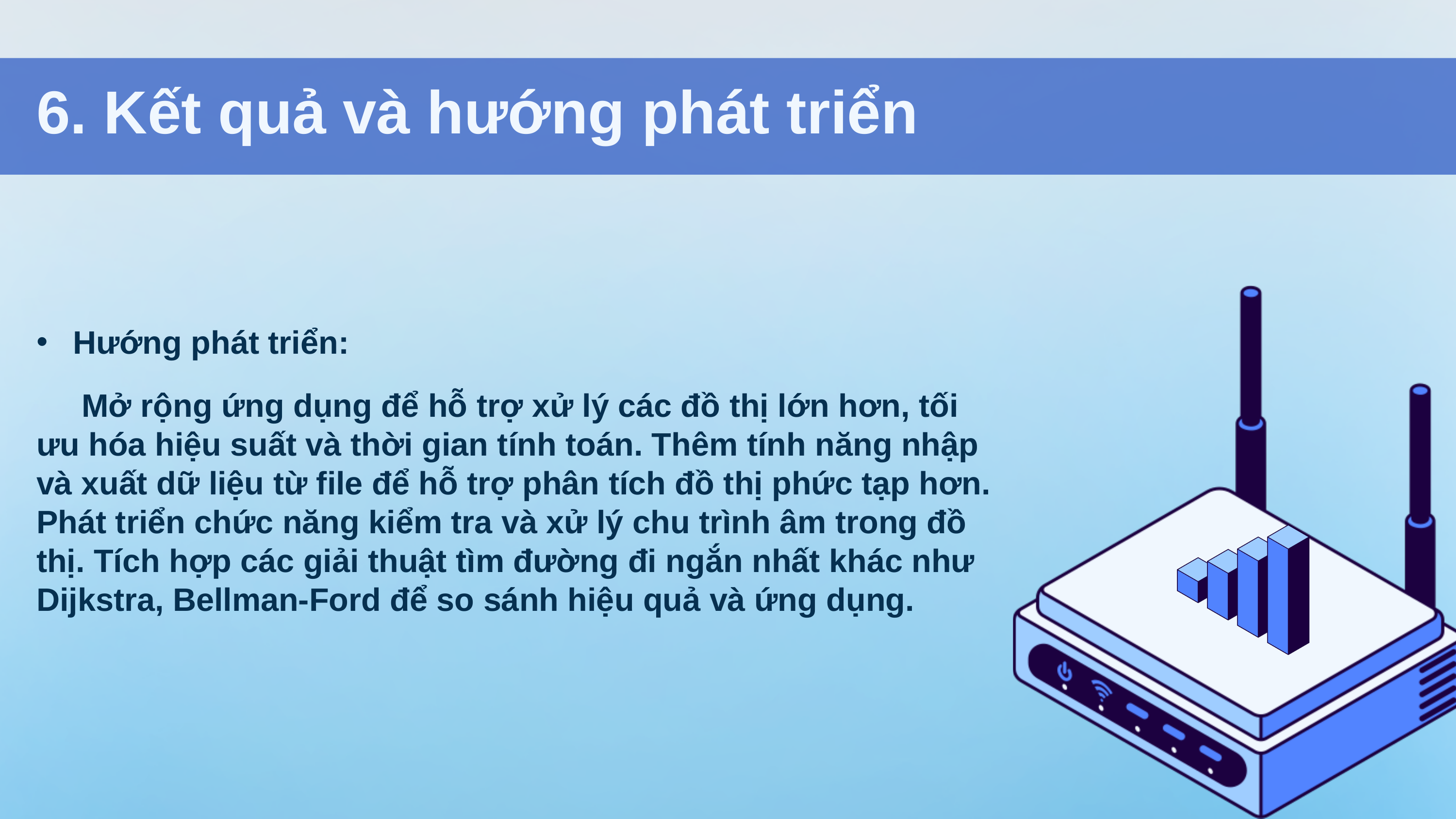

6. Kết quả và hướng phát triển
Hướng phát triển:

 Mở rộng ứng dụng để hỗ trợ xử lý các đồ thị lớn hơn, tối ưu hóa hiệu suất và thời gian tính toán. Thêm tính năng nhập và xuất dữ liệu từ file để hỗ trợ phân tích đồ thị phức tạp hơn. Phát triển chức năng kiểm tra và xử lý chu trình âm trong đồ thị. Tích hợp các giải thuật tìm đường đi ngắn nhất khác như Dijkstra, Bellman-Ford để so sánh hiệu quả và ứng dụng.